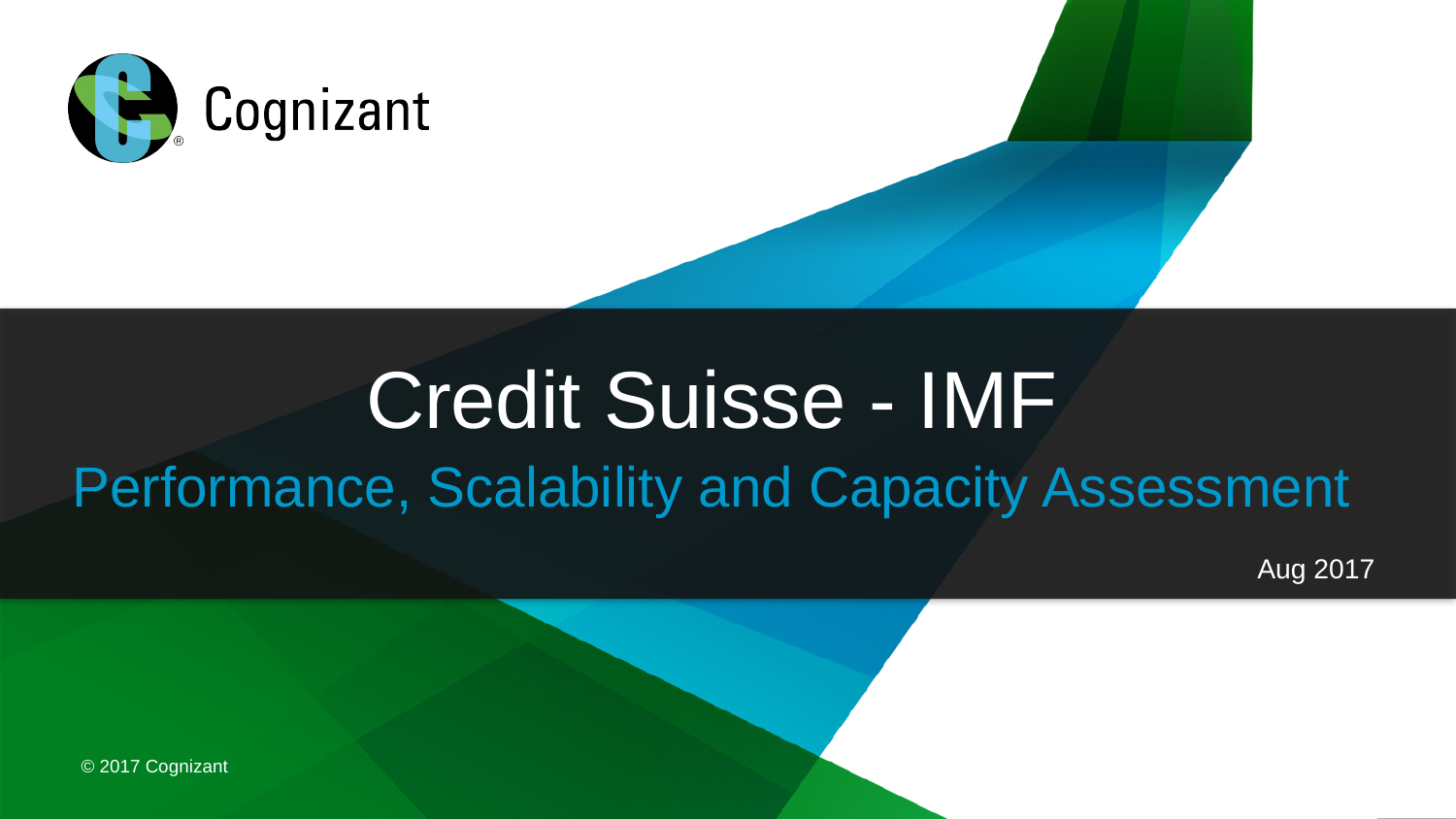

Credit Suisse - IMF
Performance, Scalability and Capacity Assessment
Aug 2017